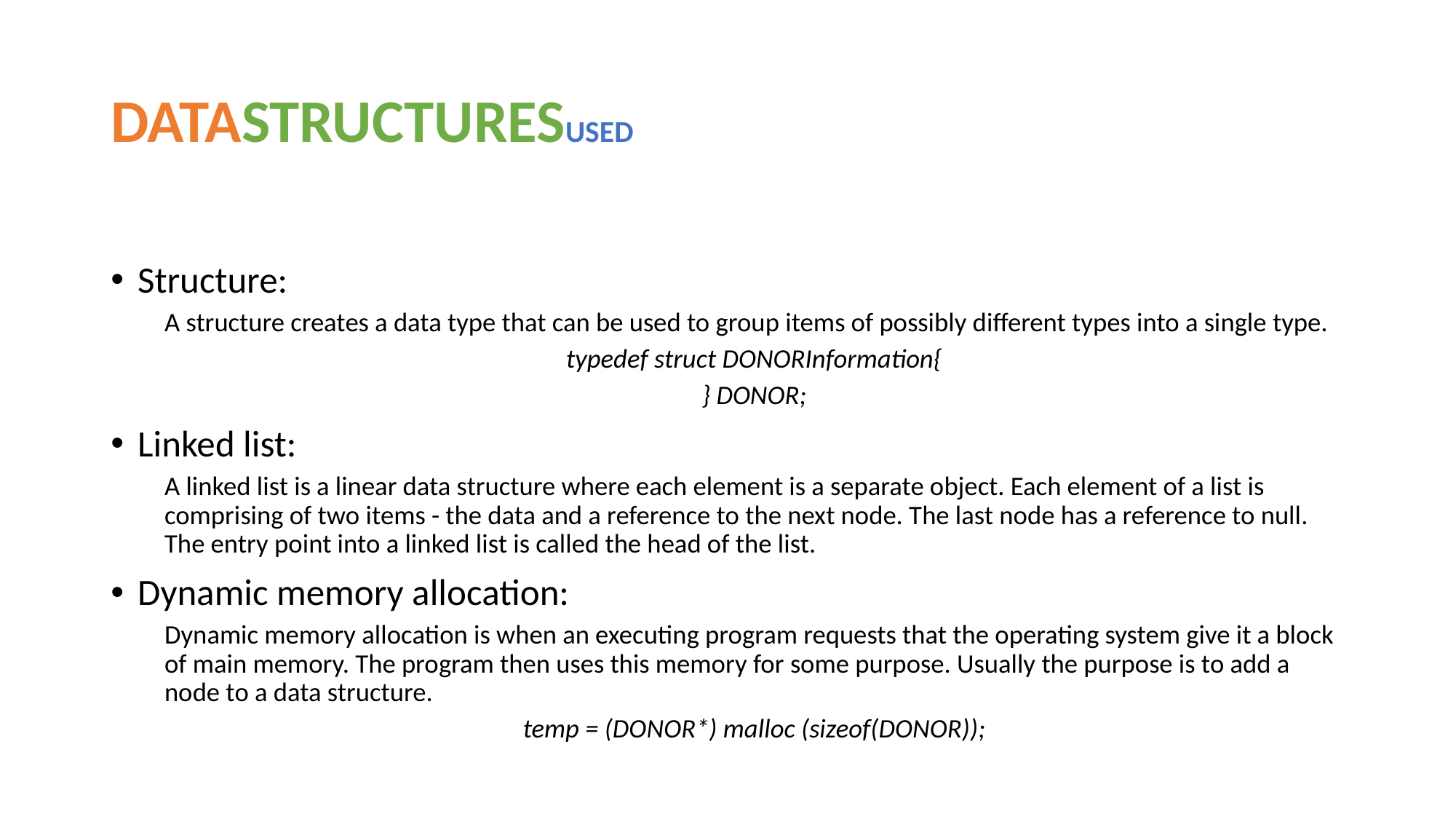

# DATASTRUCTURESUSED
Structure:
A structure creates a data type that can be used to group items of possibly different types into a single type.
typedef struct DONORInformation{
} DONOR;
Linked list:
A linked list is a linear data structure where each element is a separate object. Each element of a list is comprising of two items - the data and a reference to the next node. The last node has a reference to null. The entry point into a linked list is called the head of the list.
Dynamic memory allocation:
Dynamic memory allocation is when an executing program requests that the operating system give it a block of main memory. The program then uses this memory for some purpose. Usually the purpose is to add a node to a data structure.
temp = (DONOR*) malloc (sizeof(DONOR));